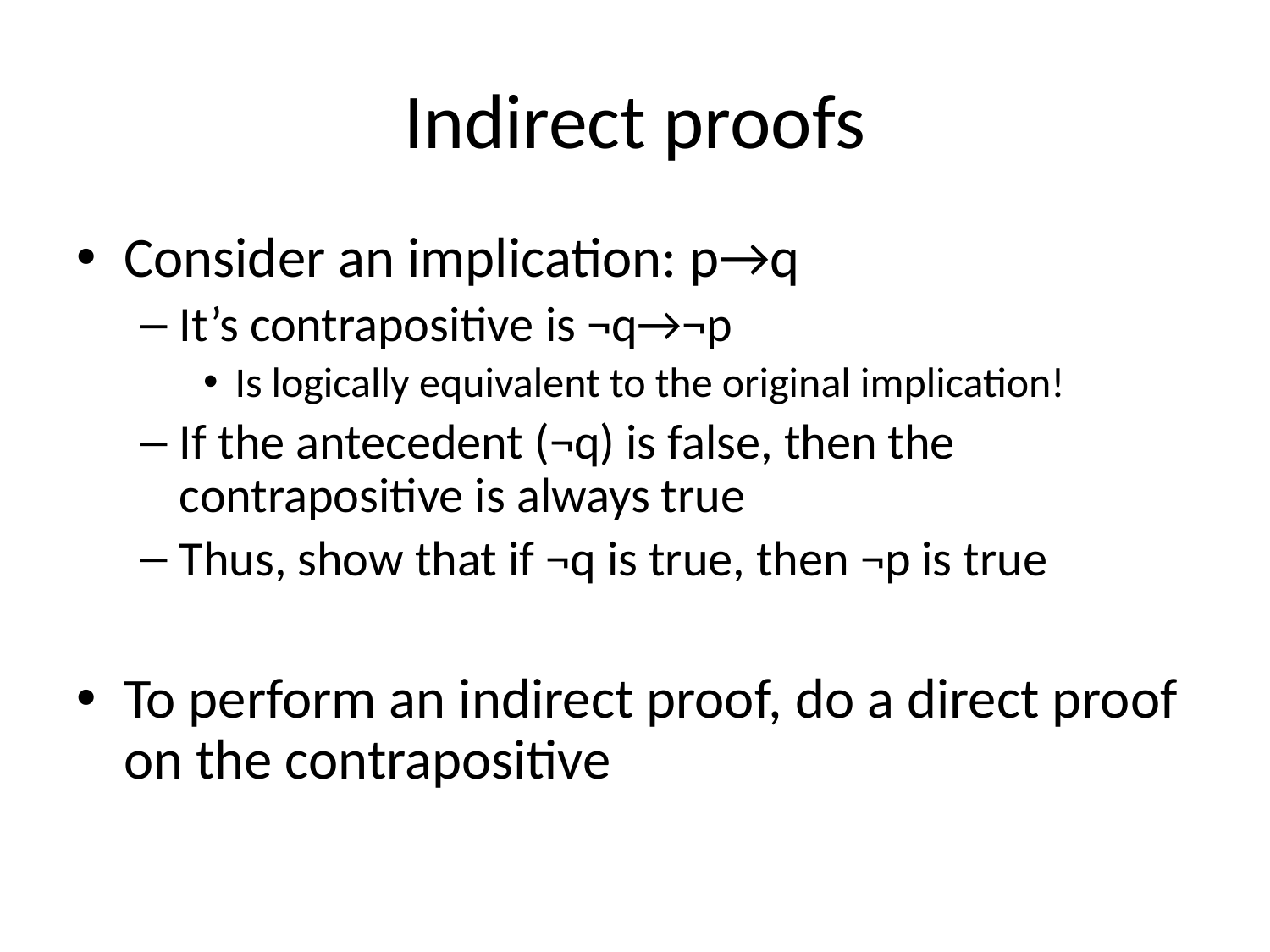

# Indirect proofs
Consider an implication: p→q
It’s contrapositive is ¬q→¬p
Is logically equivalent to the original implication!
If the antecedent (¬q) is false, then the contrapositive is always true
Thus, show that if ¬q is true, then ¬p is true

To perform an indirect proof, do a direct proof on the contrapositive
92